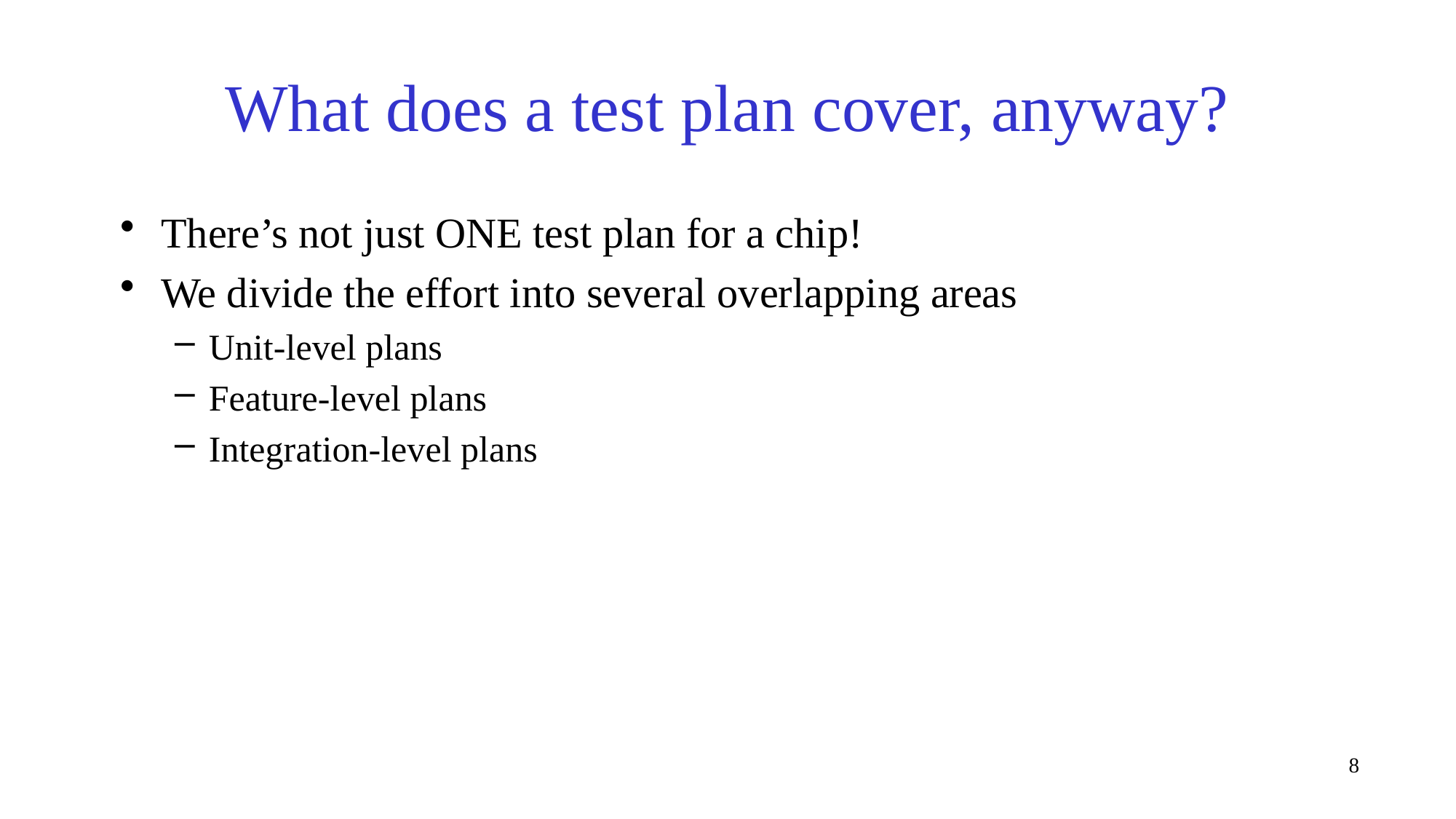

# What does a test plan cover, anyway?
There’s not just ONE test plan for a chip!
We divide the effort into several overlapping areas
Unit-level plans
Feature-level plans
Integration-level plans